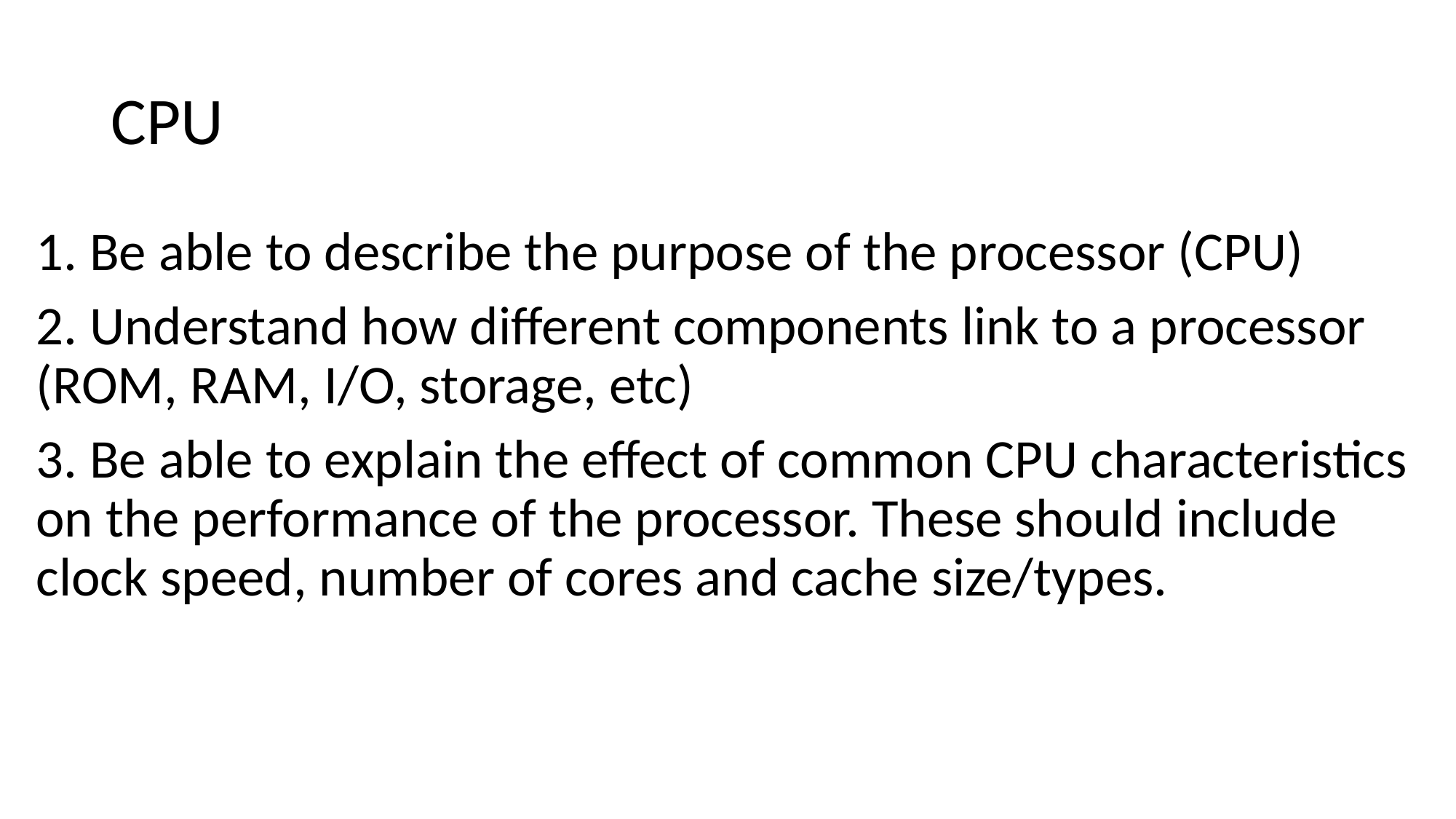

# CPU
1. Be able to describe the purpose of the processor (CPU)
2. Understand how different components link to a processor (ROM, RAM, I/O, storage, etc)
3. Be able to explain the effect of common CPU characteristics on the performance of the processor. These should include clock speed, number of cores and cache size/types.